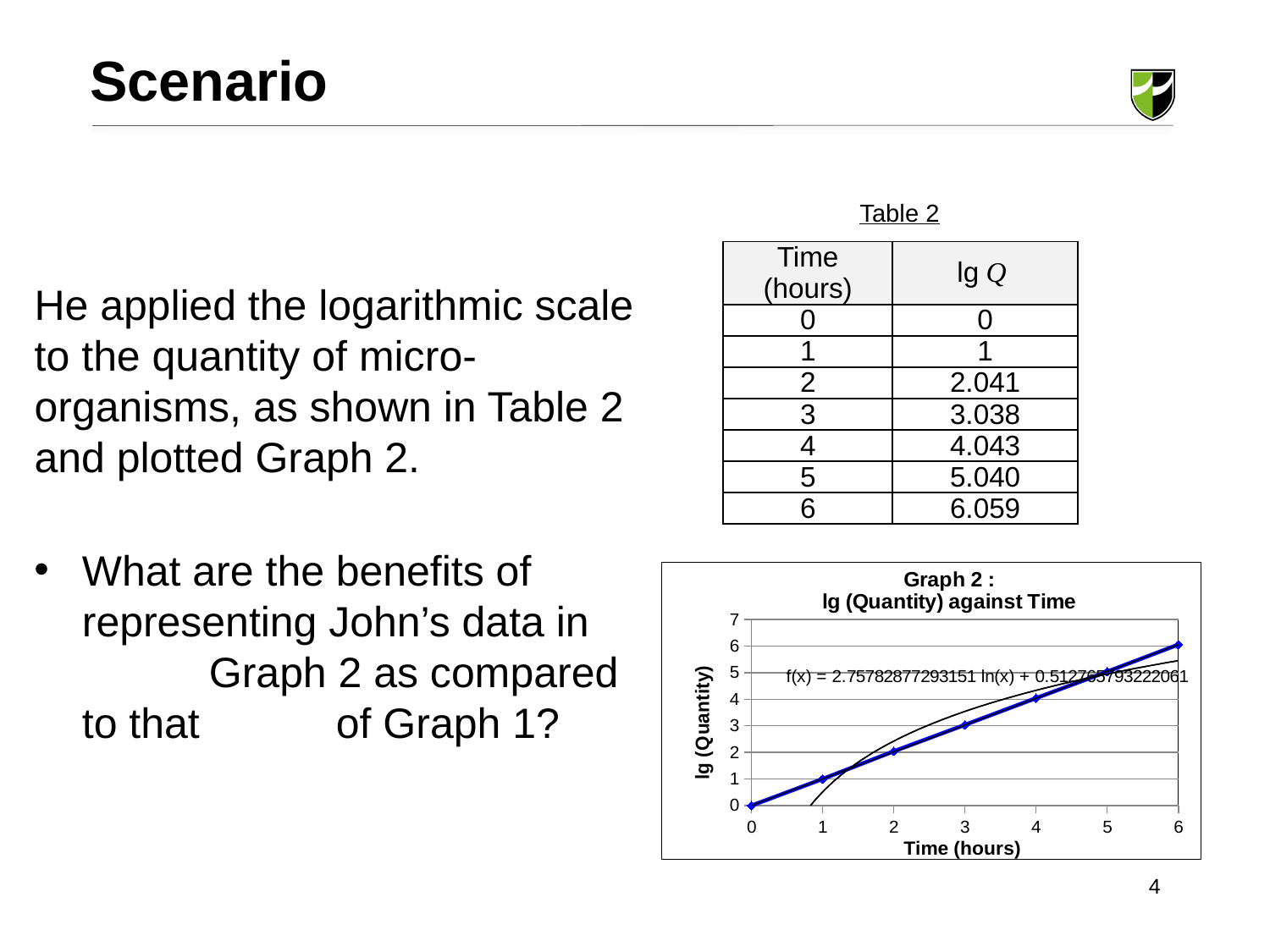

Scenario
Table 2
| Time (hours) | lg Q |
| --- | --- |
| 0 | 0 |
| 1 | 1 |
| 2 | 2.041 |
| 3 | 3.038 |
| 4 | 4.043 |
| 5 | 5.040 |
| 6 | 6.059 |
He applied the logarithmic scale to the quantity of micro-organisms, as shown in Table 2 and plotted Graph 2.

What are the benefits of 	representing John’s data in 	Graph 2 as compared to that 	of Graph 1?

### Chart: Graph 2 :
lg (Quantity) against Time

| Category |  |
|---|---|
4